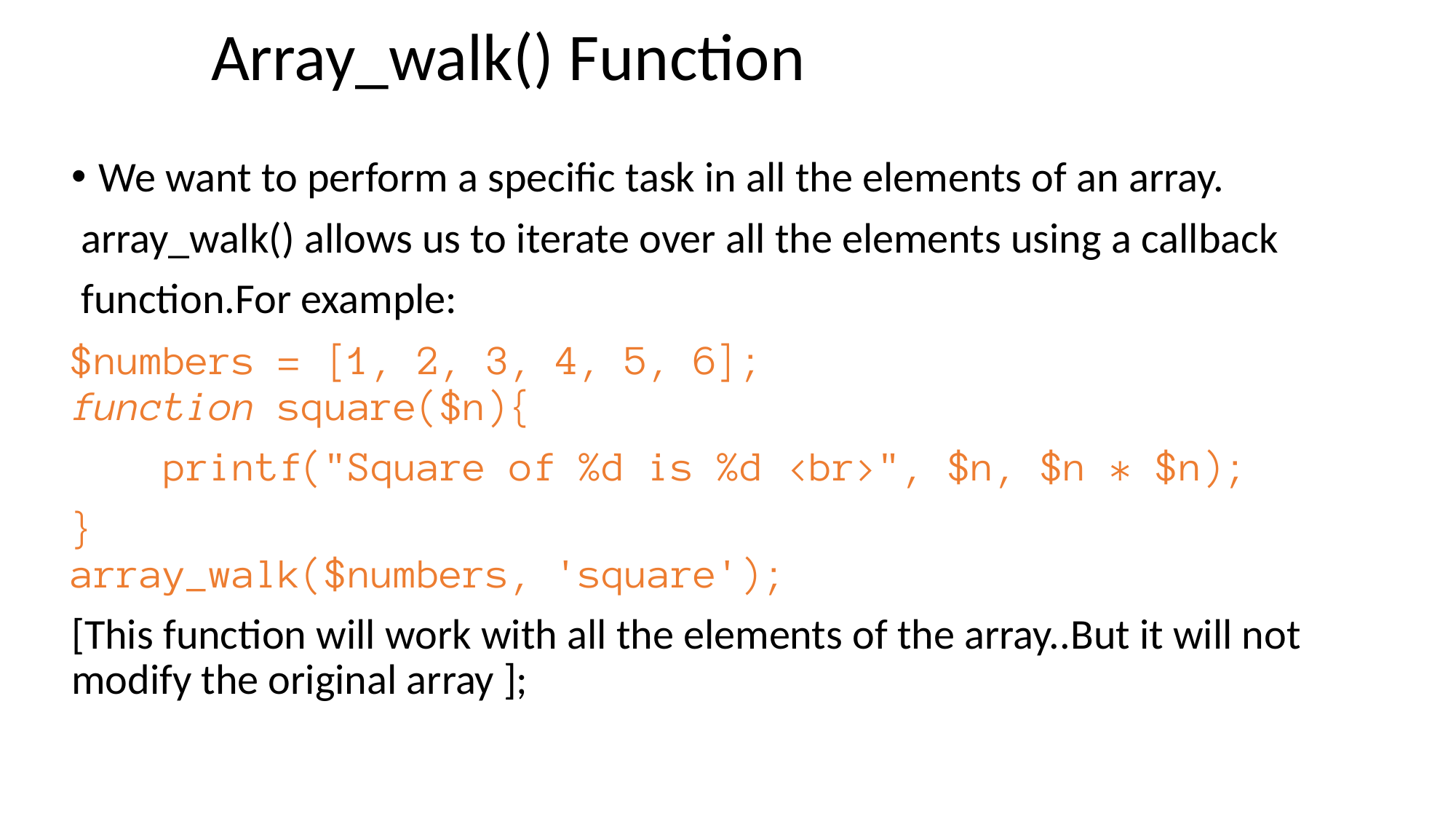

# Array_walk() Function
We want to perform a specific task in all the elements of an array.
 array_walk() allows us to iterate over all the elements using a callback
 function.For example:
$numbers = [1, 2, 3, 4, 5, 6];
function square($n){
    printf("Square of %d is %d <br>", $n, $n * $n);
}
array_walk($numbers, 'square');
[This function will work with all the elements of the array..But it will not modify the original array ];